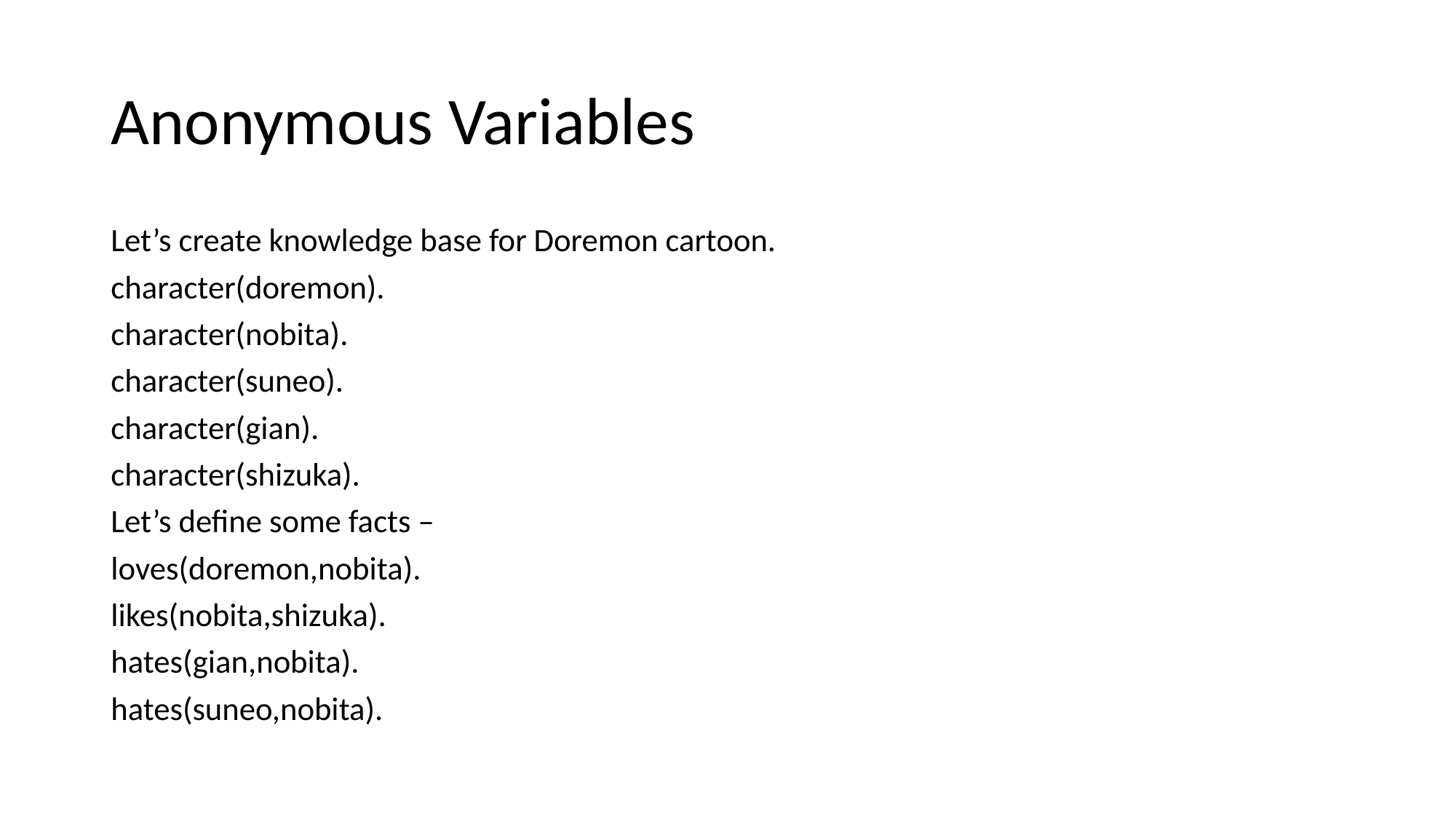

# Anonymous Variables
Let’s create knowledge base for Doremon cartoon.
character(doremon).
character(nobita).
character(suneo).
character(gian).
character(shizuka).
Let’s define some facts –
loves(doremon,nobita).
likes(nobita,shizuka).
hates(gian,nobita).
hates(suneo,nobita).